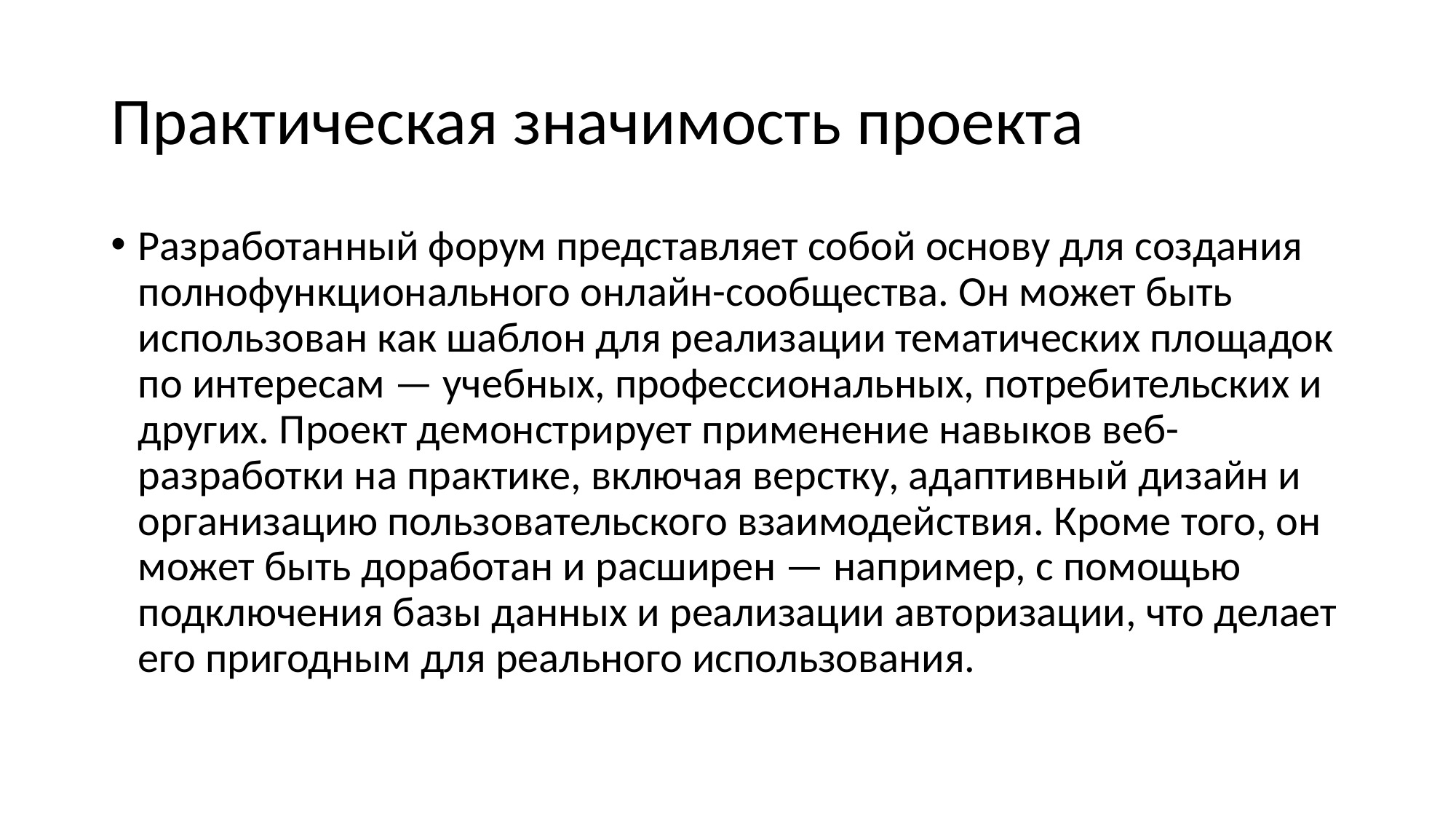

# Практическая значимость проекта
Разработанный форум представляет собой основу для создания полнофункционального онлайн-сообщества. Он может быть использован как шаблон для реализации тематических площадок по интересам — учебных, профессиональных, потребительских и других. Проект демонстрирует применение навыков веб-разработки на практике, включая верстку, адаптивный дизайн и организацию пользовательского взаимодействия. Кроме того, он может быть доработан и расширен — например, с помощью подключения базы данных и реализации авторизации, что делает его пригодным для реального использования.